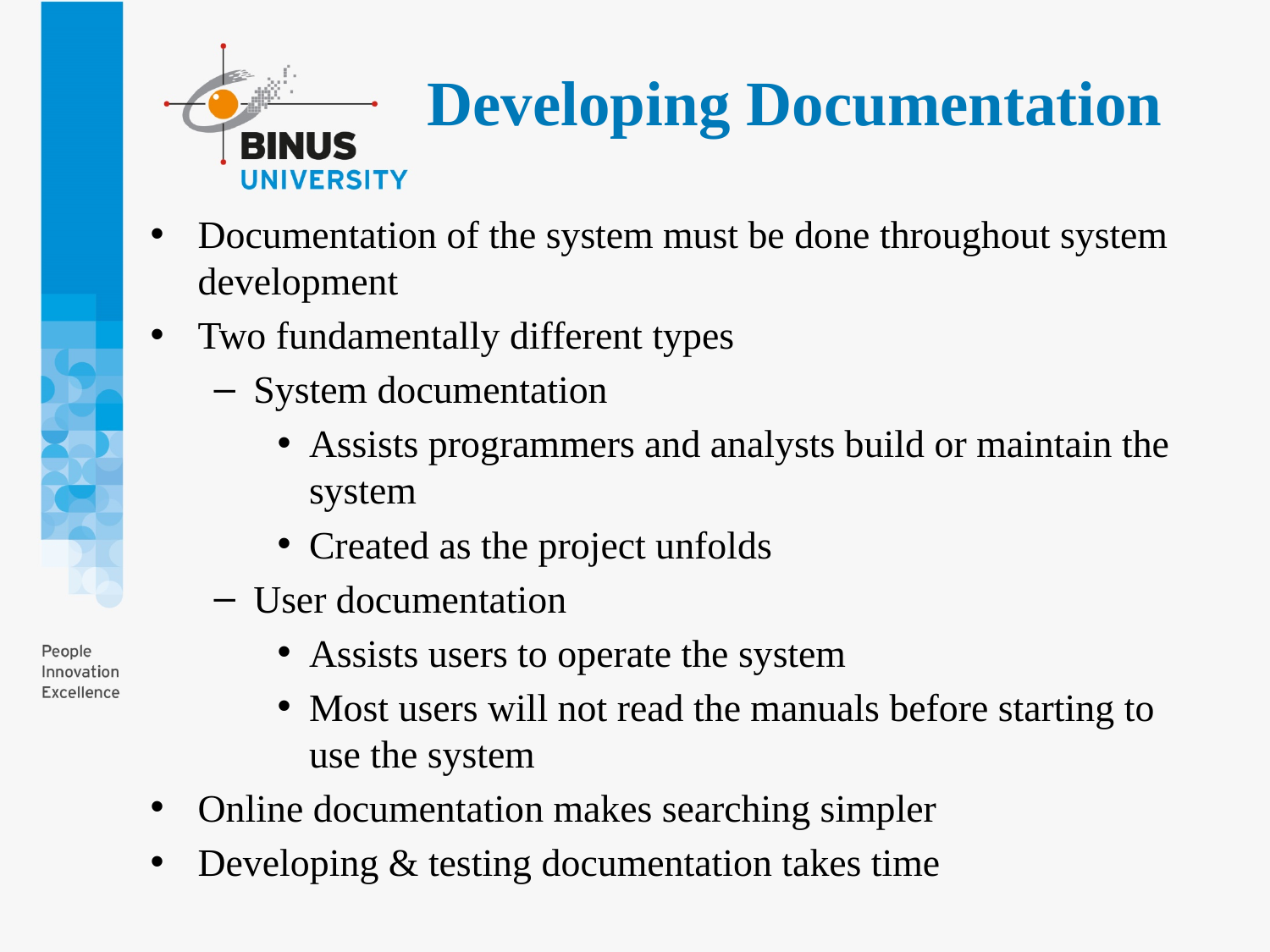

# Developing Documentation
Documentation of the system must be done throughout system development
Two fundamentally different types
System documentation
Assists programmers and analysts build or maintain the system
Created as the project unfolds
User documentation
Assists users to operate the system
Most users will not read the manuals before starting to use the system
Online documentation makes searching simpler
Developing & testing documentation takes time